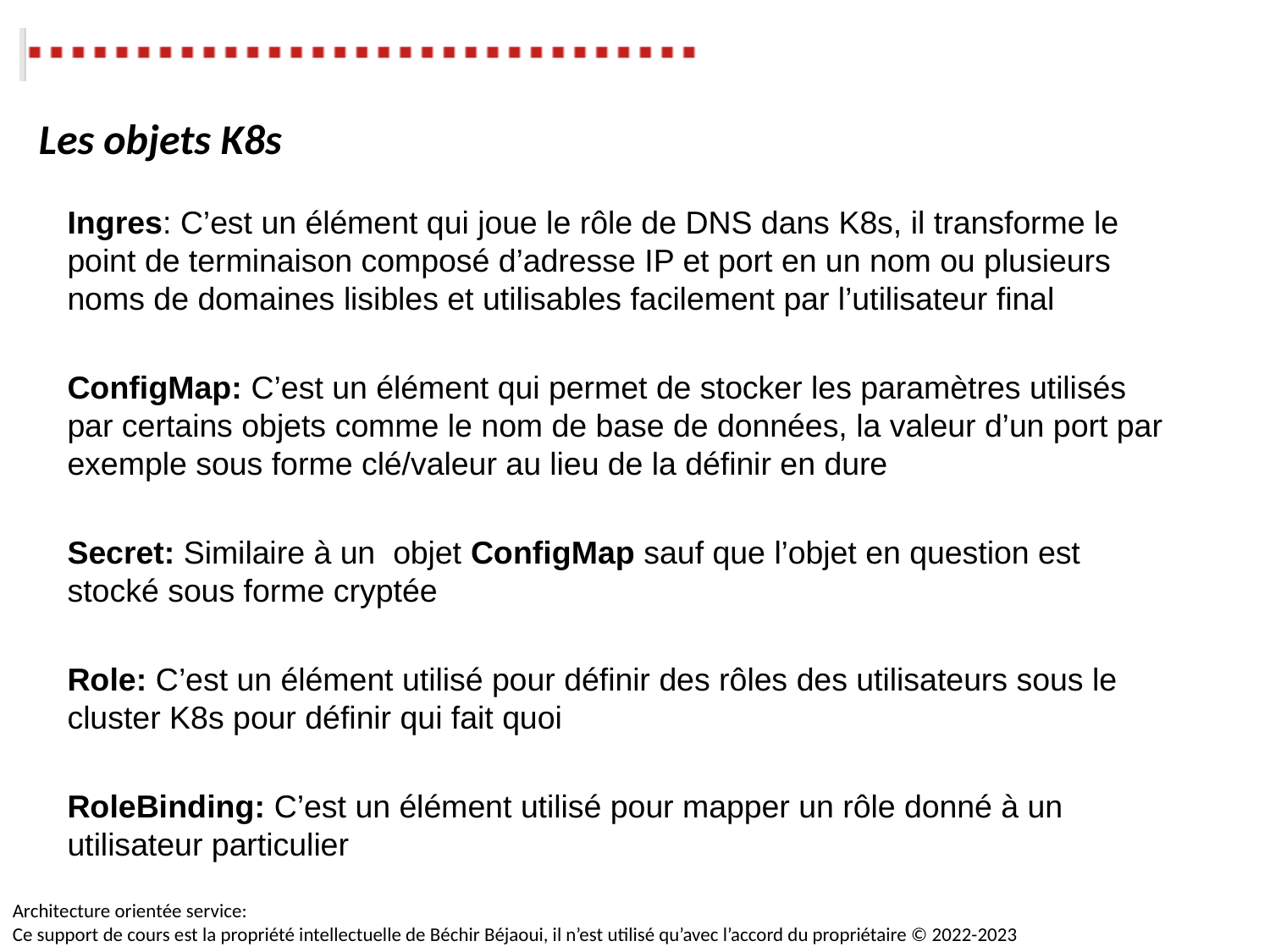

Les objets K8s
Ingres: C’est un élément qui joue le rôle de DNS dans K8s, il transforme le point de terminaison composé d’adresse IP et port en un nom ou plusieurs noms de domaines lisibles et utilisables facilement par l’utilisateur final

ConfigMap: C’est un élément qui permet de stocker les paramètres utilisés par certains objets comme le nom de base de données, la valeur d’un port par exemple sous forme clé/valeur au lieu de la définir en dure

Secret: Similaire à un  objet ConfigMap sauf que l’objet en question est stocké sous forme cryptée

Role: C’est un élément utilisé pour définir des rôles des utilisateurs sous le cluster K8s pour définir qui fait quoi

RoleBinding: C’est un élément utilisé pour mapper un rôle donné à un utilisateur particulier